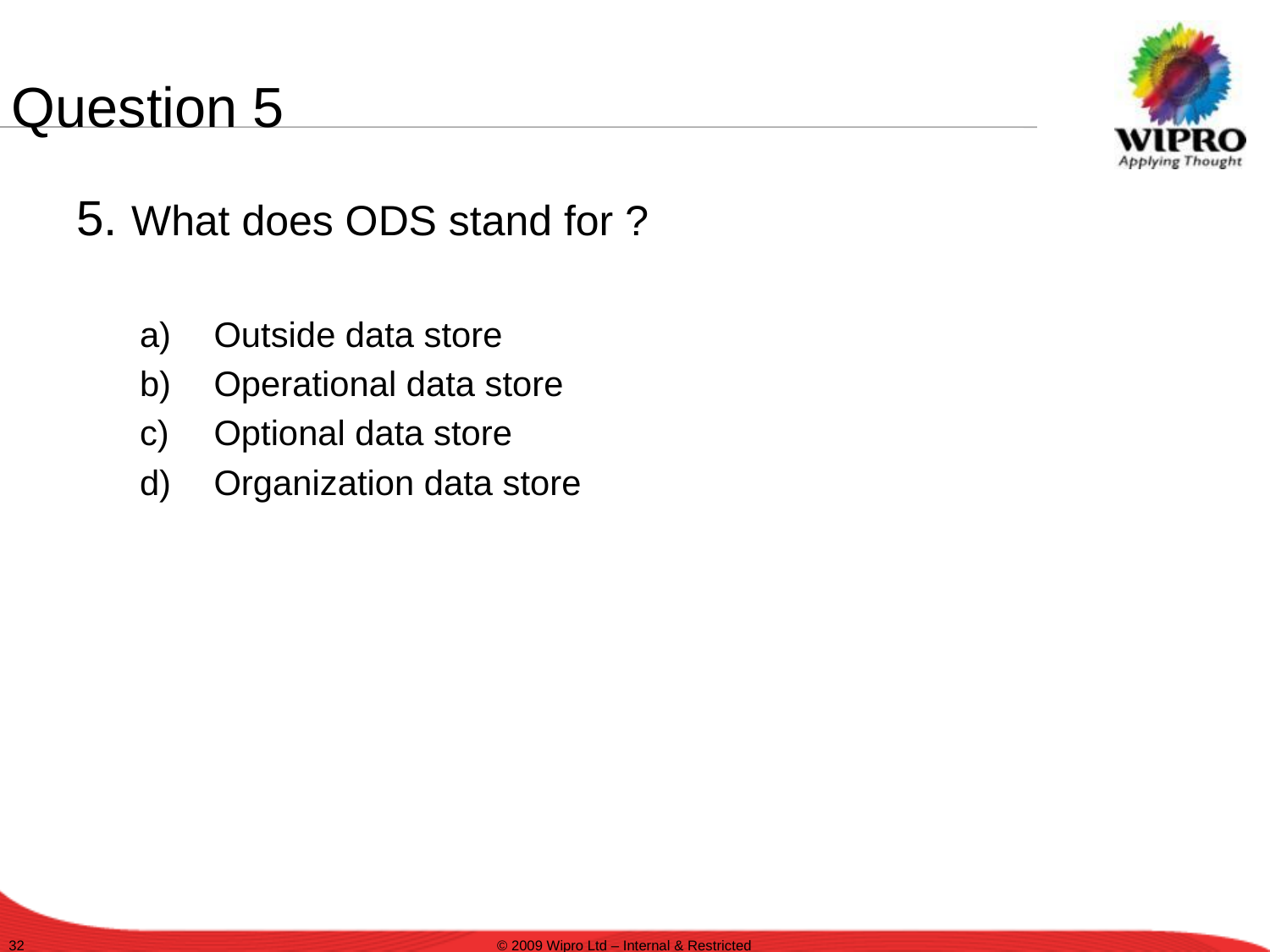

# Question 5
5. What does ODS stand for ?

Outside data store
Operational data store
Optional data store
Organization data store